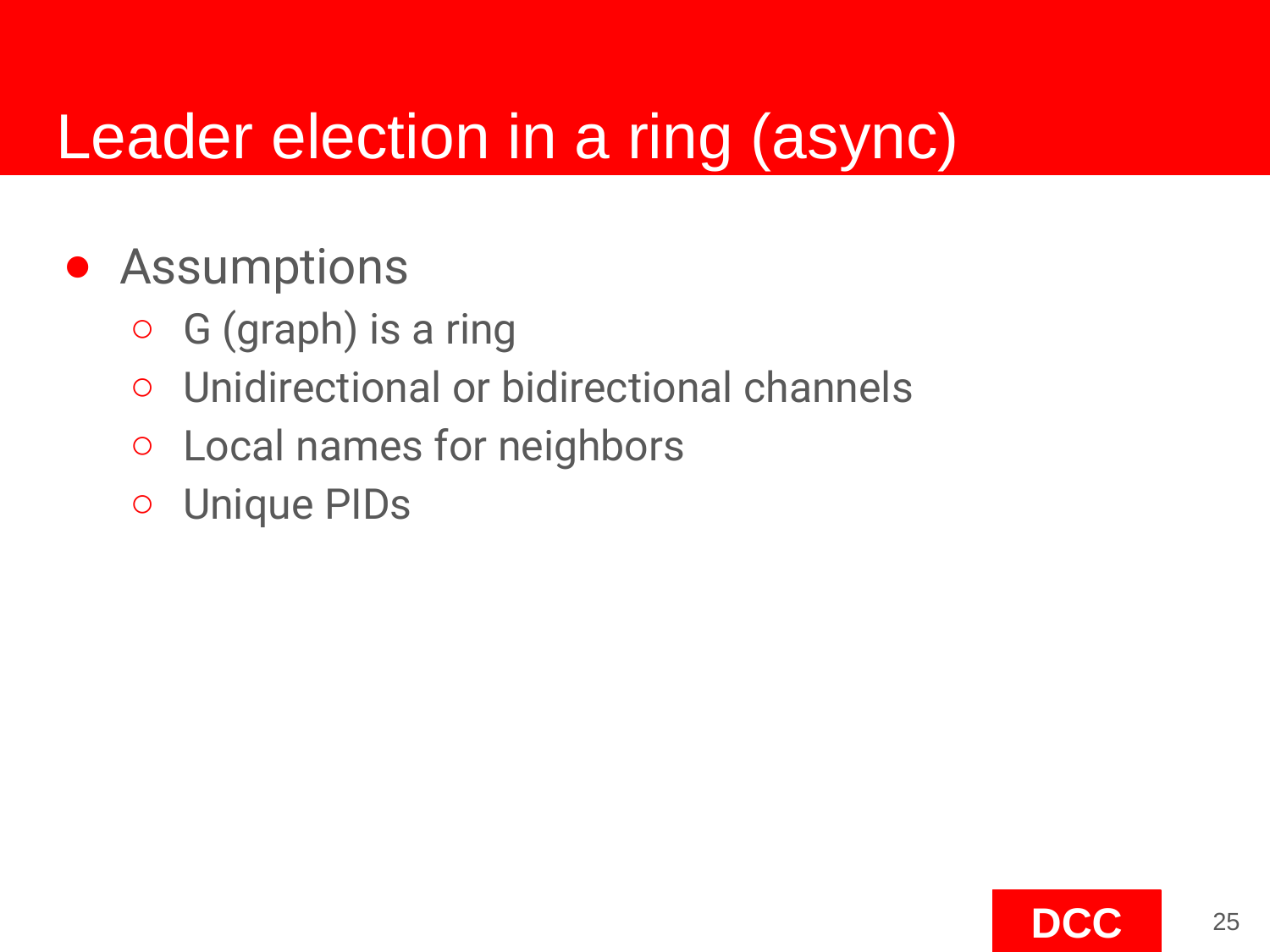

# Leader election in a ring (async)
Assumptions
G (graph) is a ring
Unidirectional or bidirectional channels
Local names for neighbors
Unique PIDs
25